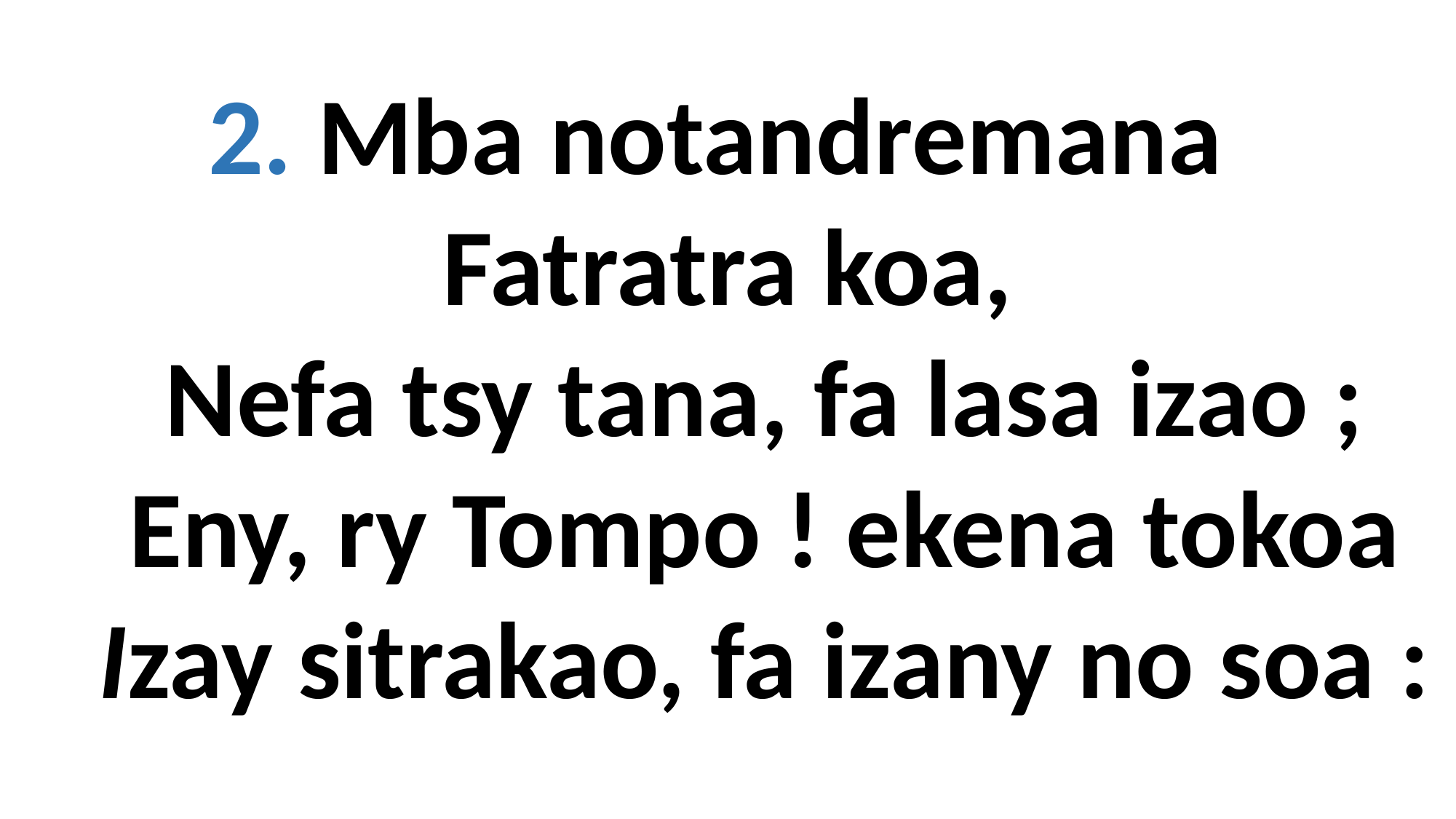

2. Mba notandremana
Fatratra koa,
   Nefa tsy tana, fa lasa izao ;
   Eny, ry Tompo ! ekena tokoa
   Izay sitrakao, fa izany no soa :